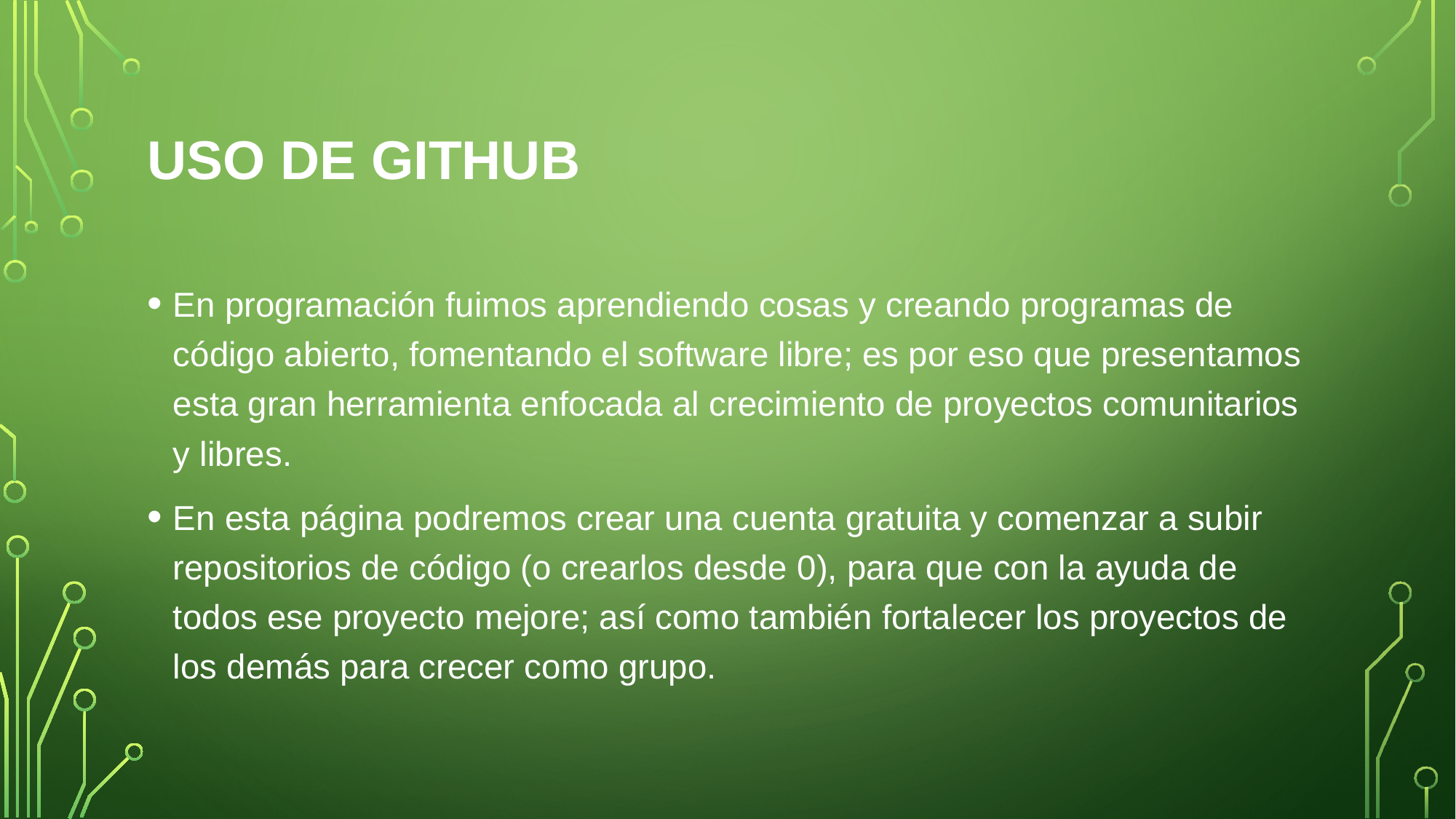

# uso de Github
En programación fuimos aprendiendo cosas y creando programas de código abierto, fomentando el software libre; es por eso que presentamos esta gran herramienta enfocada al crecimiento de proyectos comunitarios y libres.
En esta página podremos crear una cuenta gratuita y comenzar a subir repositorios de código (o crearlos desde 0), para que con la ayuda de todos ese proyecto mejore; así como también fortalecer los proyectos de los demás para crecer como grupo.